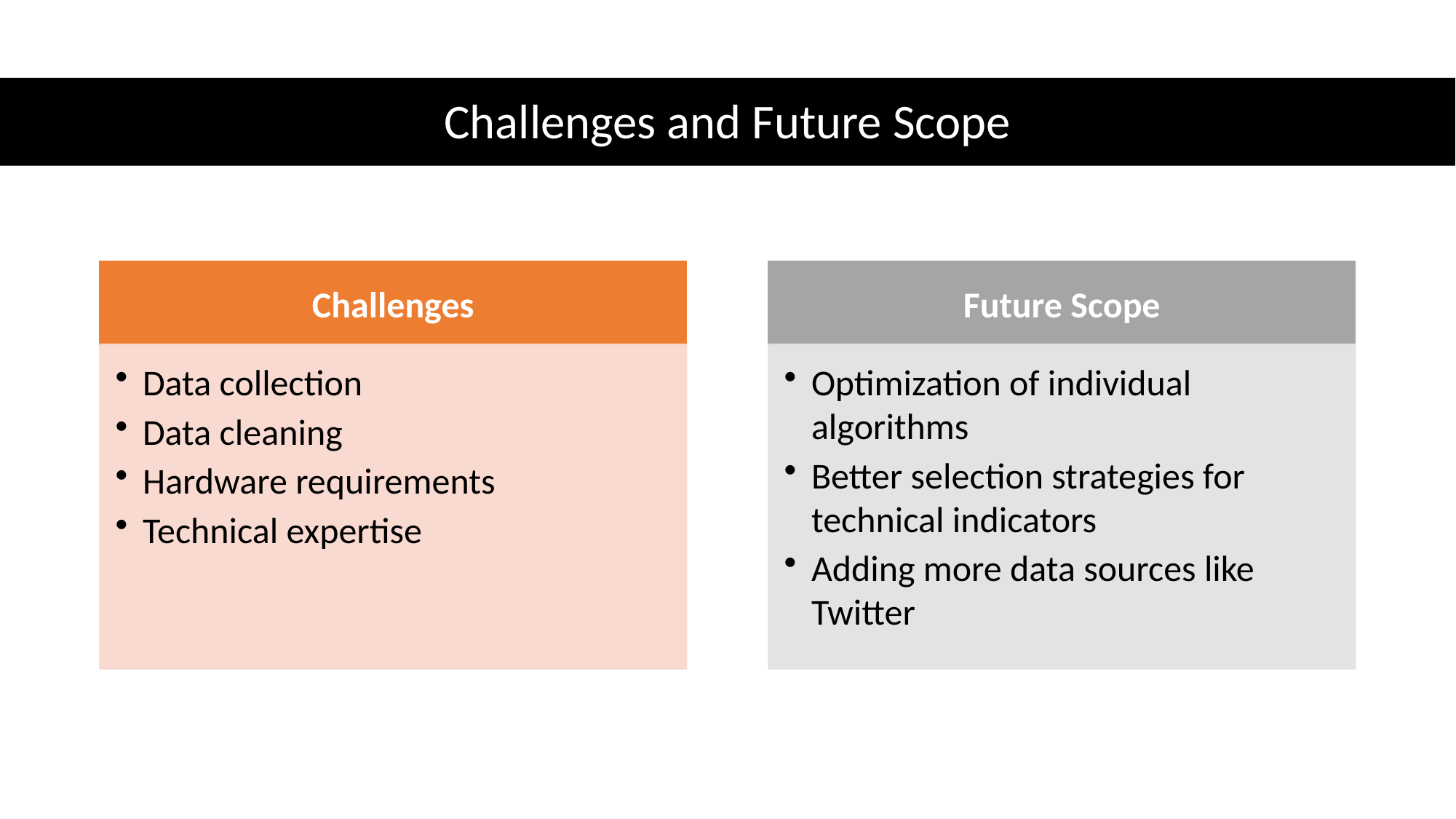

# Challenges and Future Scope
Challenges
Data collection
Data cleaning
Hardware requirements
Technical expertise
Future Scope
Optimization of individual algorithms
Better selection strategies for technical indicators
Adding more data sources like Twitter